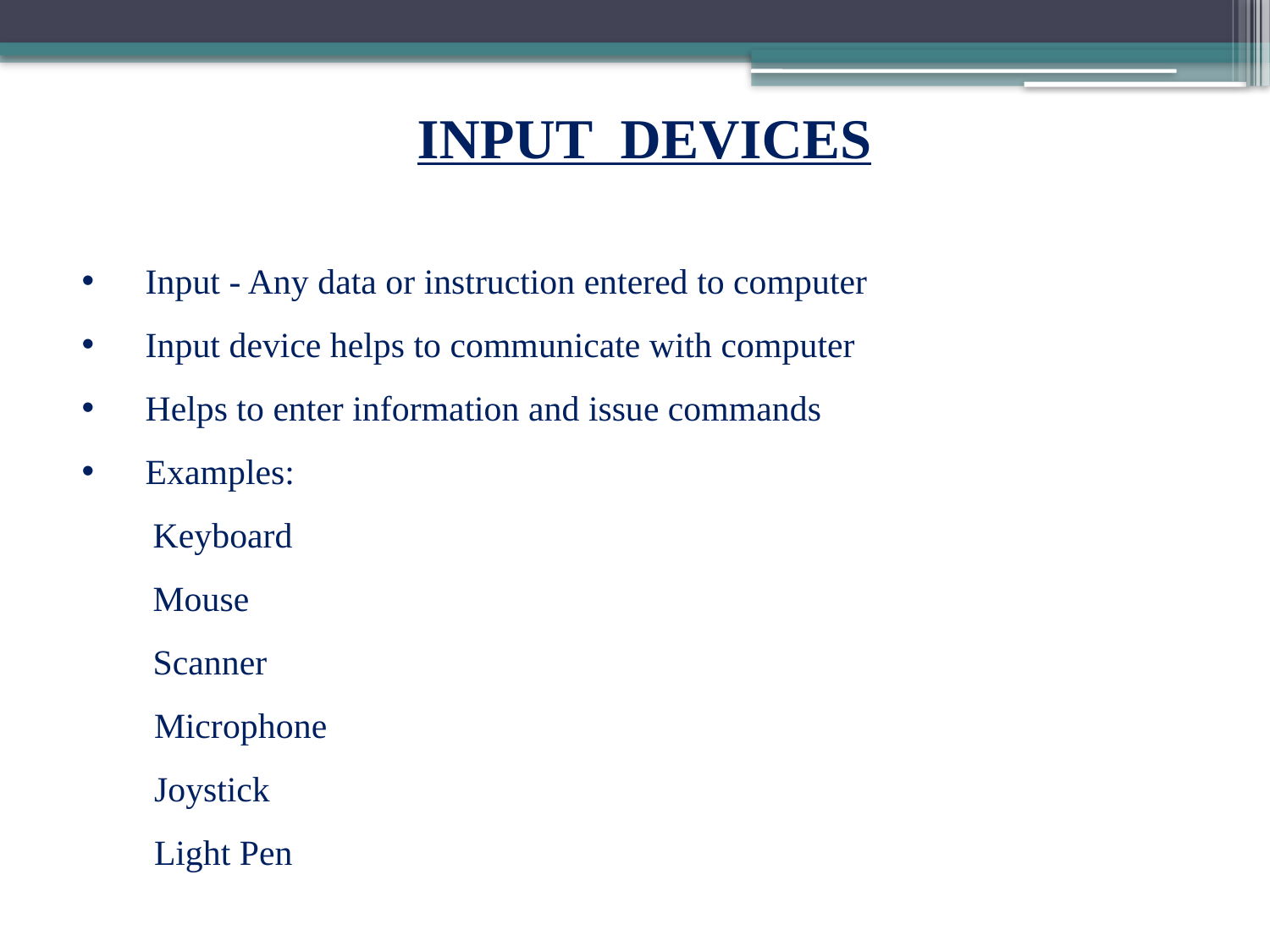

INPUT  DEVICES

Input - Any data or instruction entered to computer
Input device helps to communicate with computer
Helps to enter information and issue commands
Examples:
        Keyboard
        Mouse
        Scanner
 Microphone
 Joystick
 Light Pen